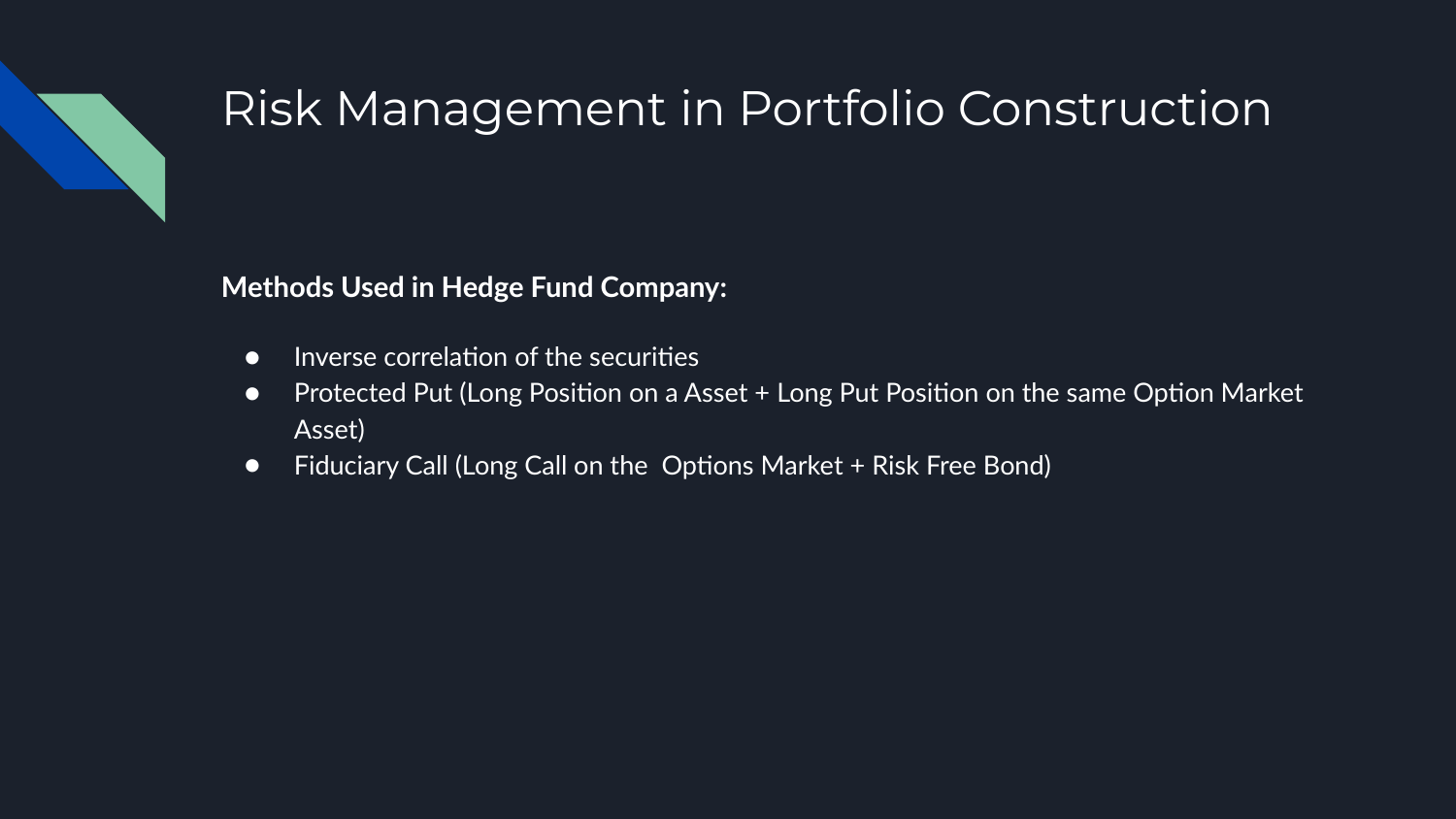

# Risk Management in Portfolio Construction
Methods Used in Hedge Fund Company:
Inverse correlation of the securities
Protected Put (Long Position on a Asset + Long Put Position on the same Option Market Asset)
Fiduciary Call (Long Call on the  Options Market + Risk Free Bond)